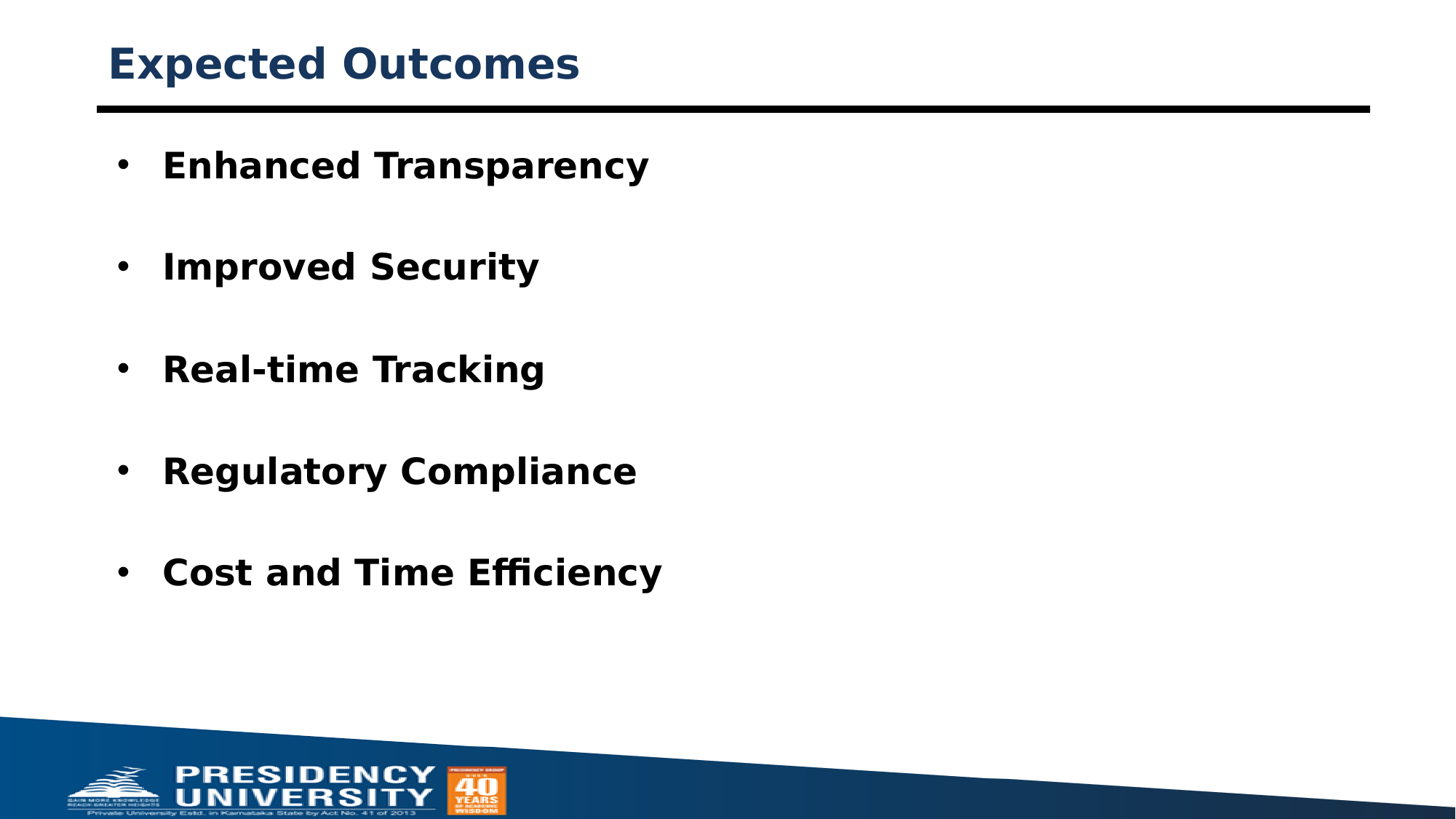

# Expected Outcomes
Enhanced Transparency

Improved Security

Real-time Tracking

Regulatory Compliance

Cost and Time Efficiency